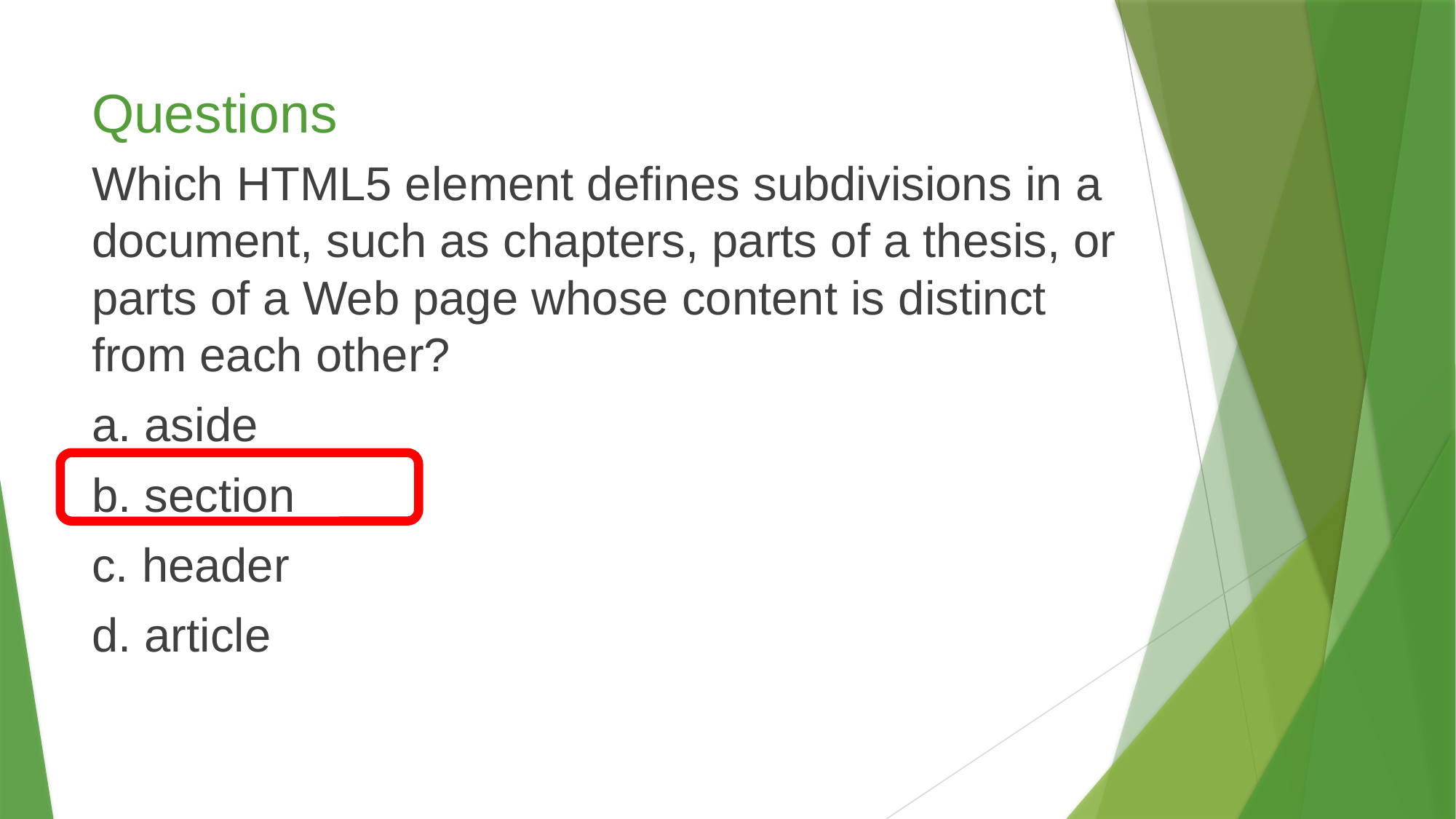

# Questions
Which HTML5 element defines subdivisions in a document, such as chapters, parts of a thesis, or parts of a Web page whose content is distinct from each other?
a. aside
b. section
c. header
d. article